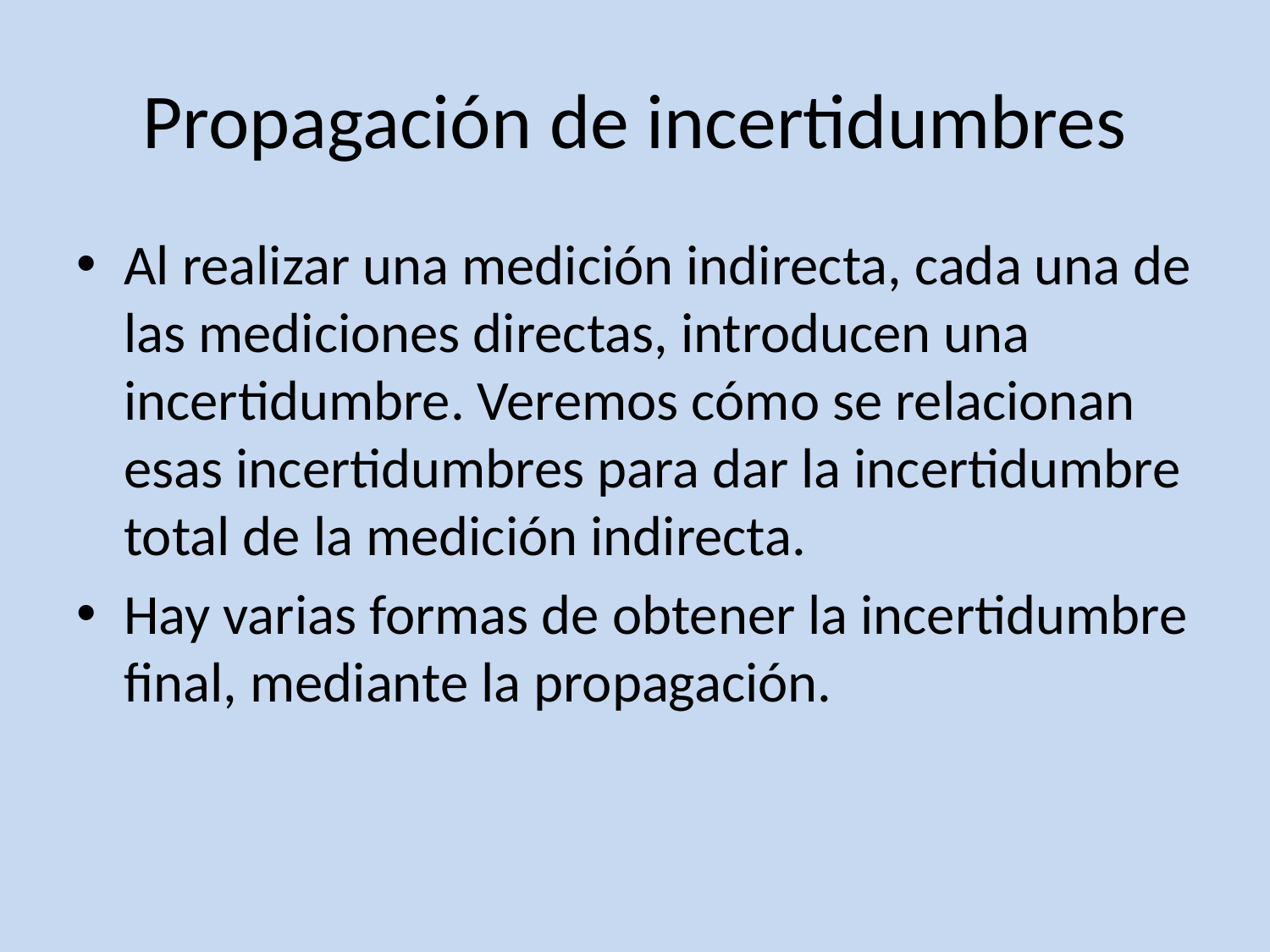

# Propagación de incertidumbres
Al realizar una medición indirecta, cada una de las mediciones directas, introducen una incertidumbre. Veremos cómo se relacionan esas incertidumbres para dar la incertidumbre total de la medición indirecta.
Hay varias formas de obtener la incertidumbre final, mediante la propagación.